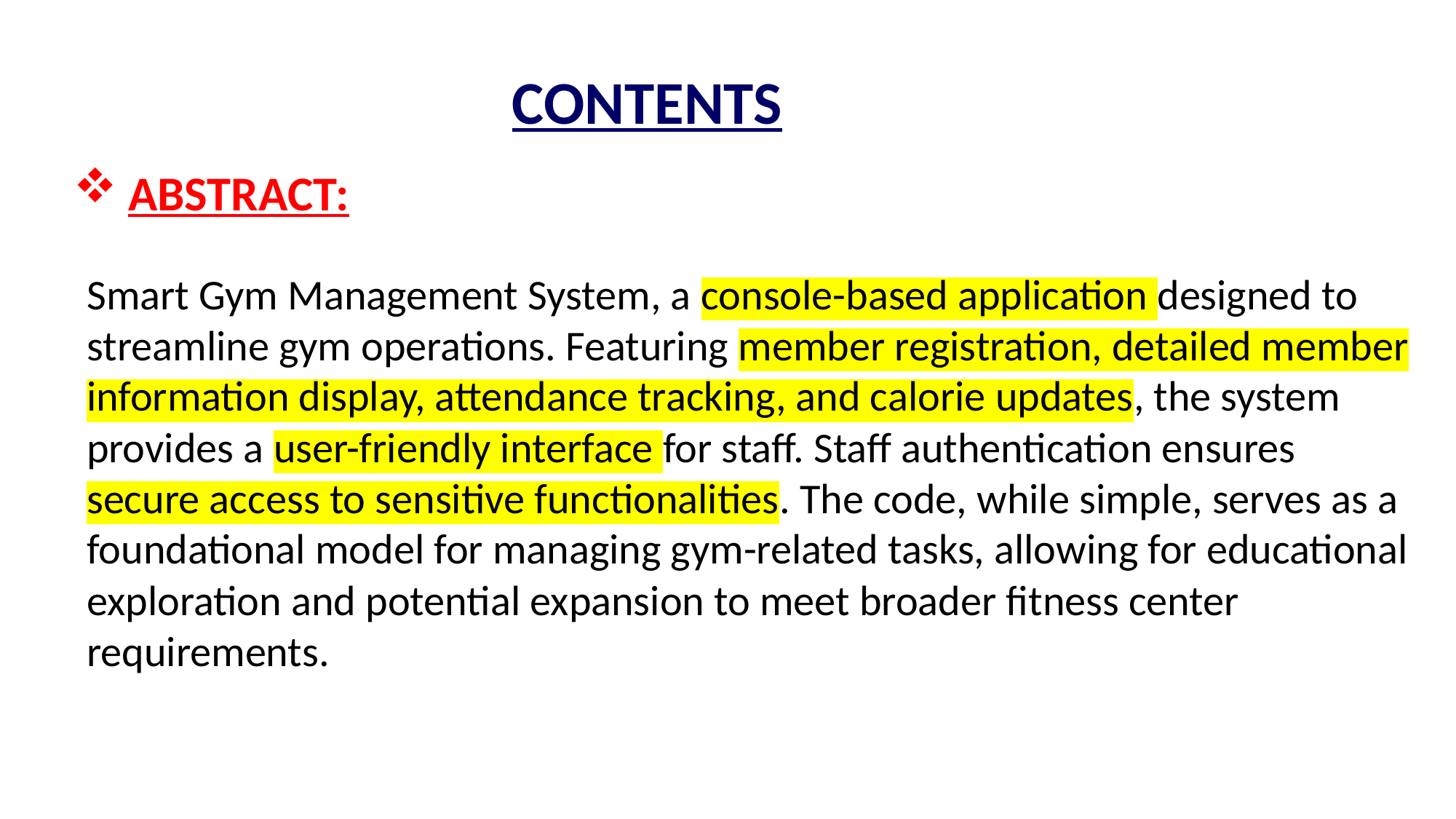

CONTENTS
ABSTRACT:
Smart Gym Management System, a console-based application designed to streamline gym operations. Featuring member registration, detailed member information display, attendance tracking, and calorie updates, the system provides a user-friendly interface for staff. Staff authentication ensures secure access to sensitive functionalities. The code, while simple, serves as a foundational model for managing gym-related tasks, allowing for educational exploration and potential expansion to meet broader fitness center requirements.